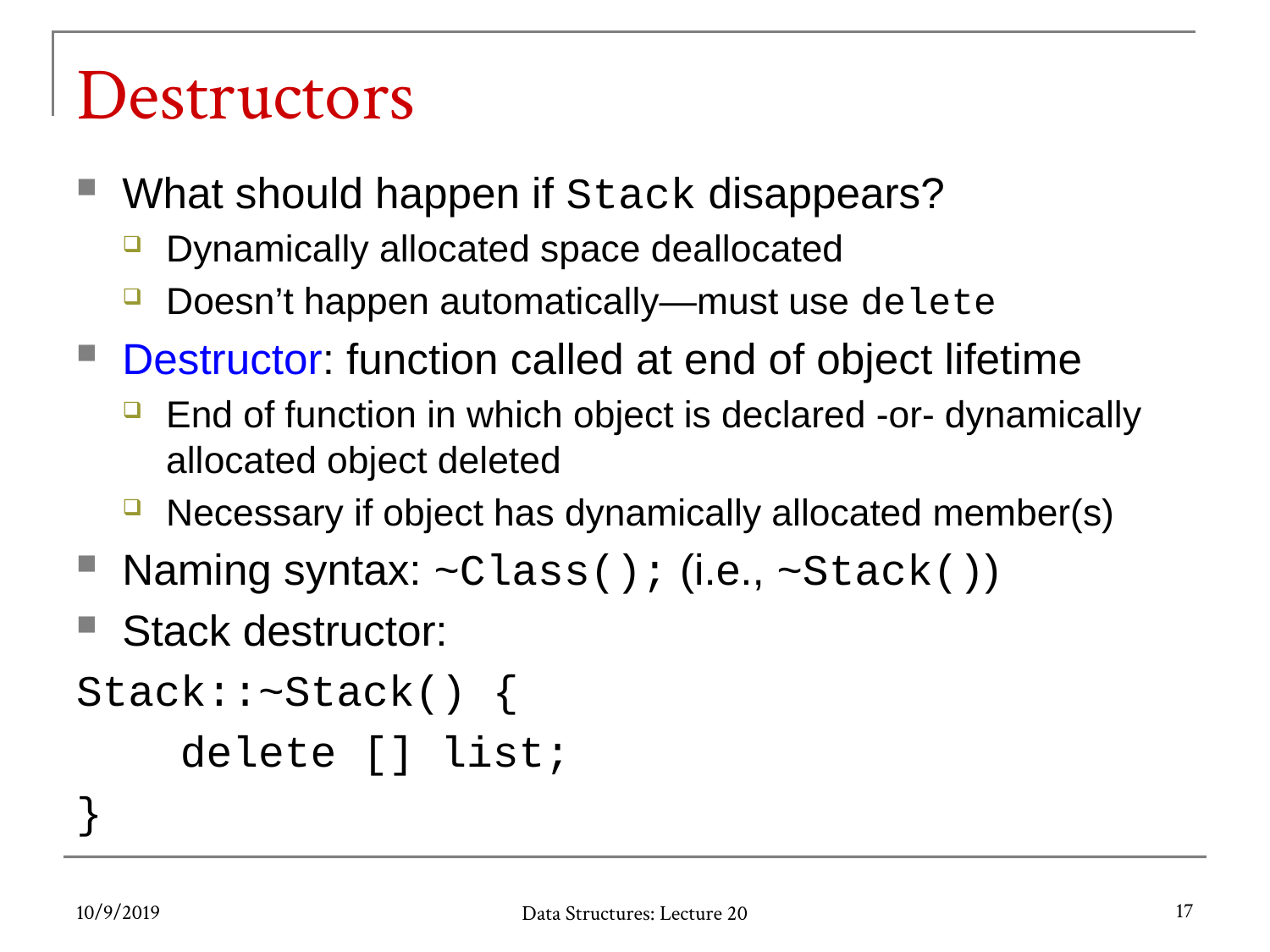

# Destructors
What should happen if Stack disappears?
Dynamically allocated space deallocated
Doesn’t happen automatically—must use delete
Destructor: function called at end of object lifetime
End of function in which object is declared -or- dynamically allocated object deleted
Necessary if object has dynamically allocated member(s)
Naming syntax: ~Class(); (i.e., ~Stack())
Stack destructor:
Stack::~Stack() {
	delete [] list;
}
10/9/2019
17
Data Structures: Lecture 20